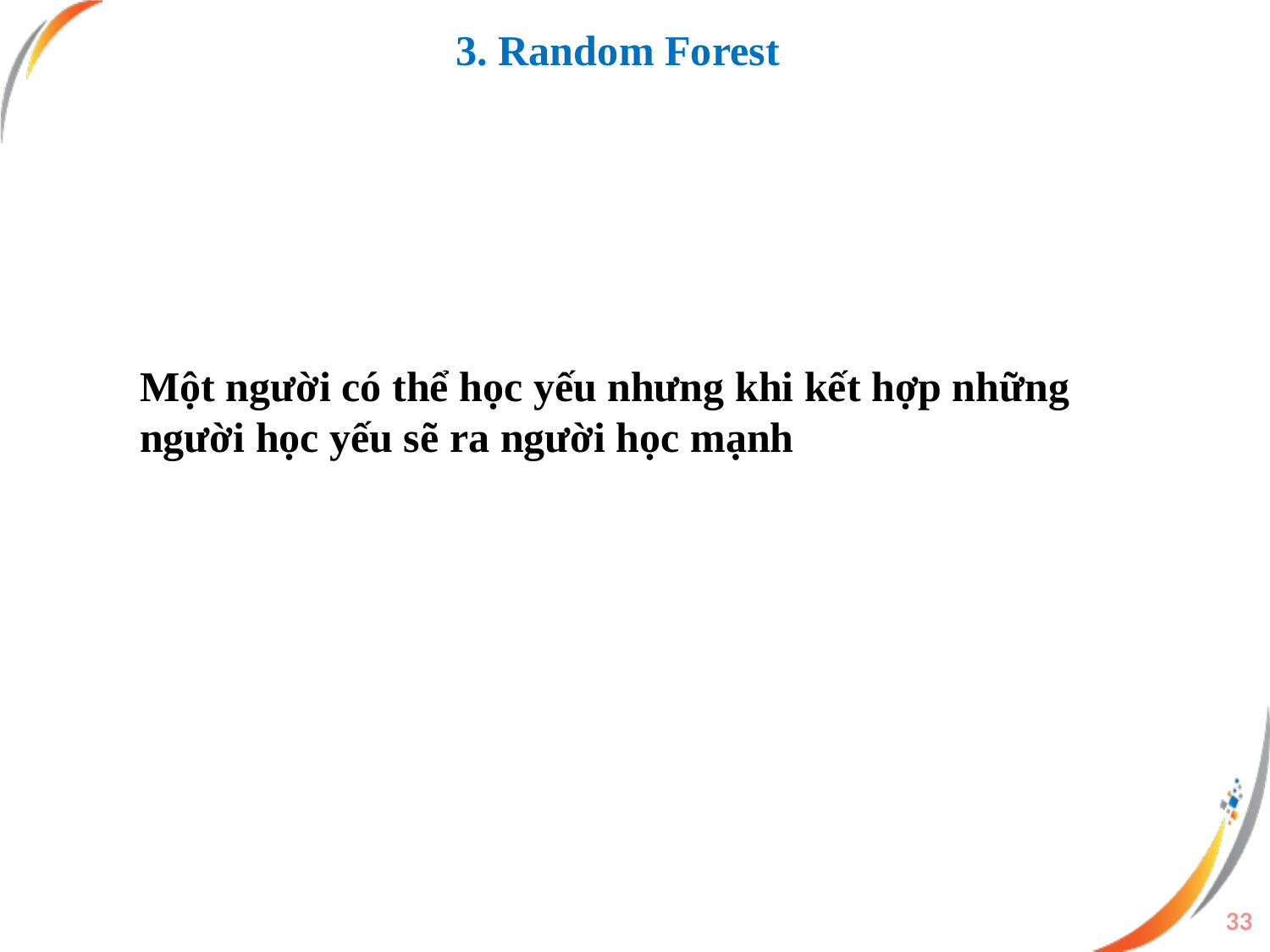

# 3. Random Forest
Một người có thể học yếu nhưng khi kết hợp những người học yếu sẽ ra người học mạnh
33